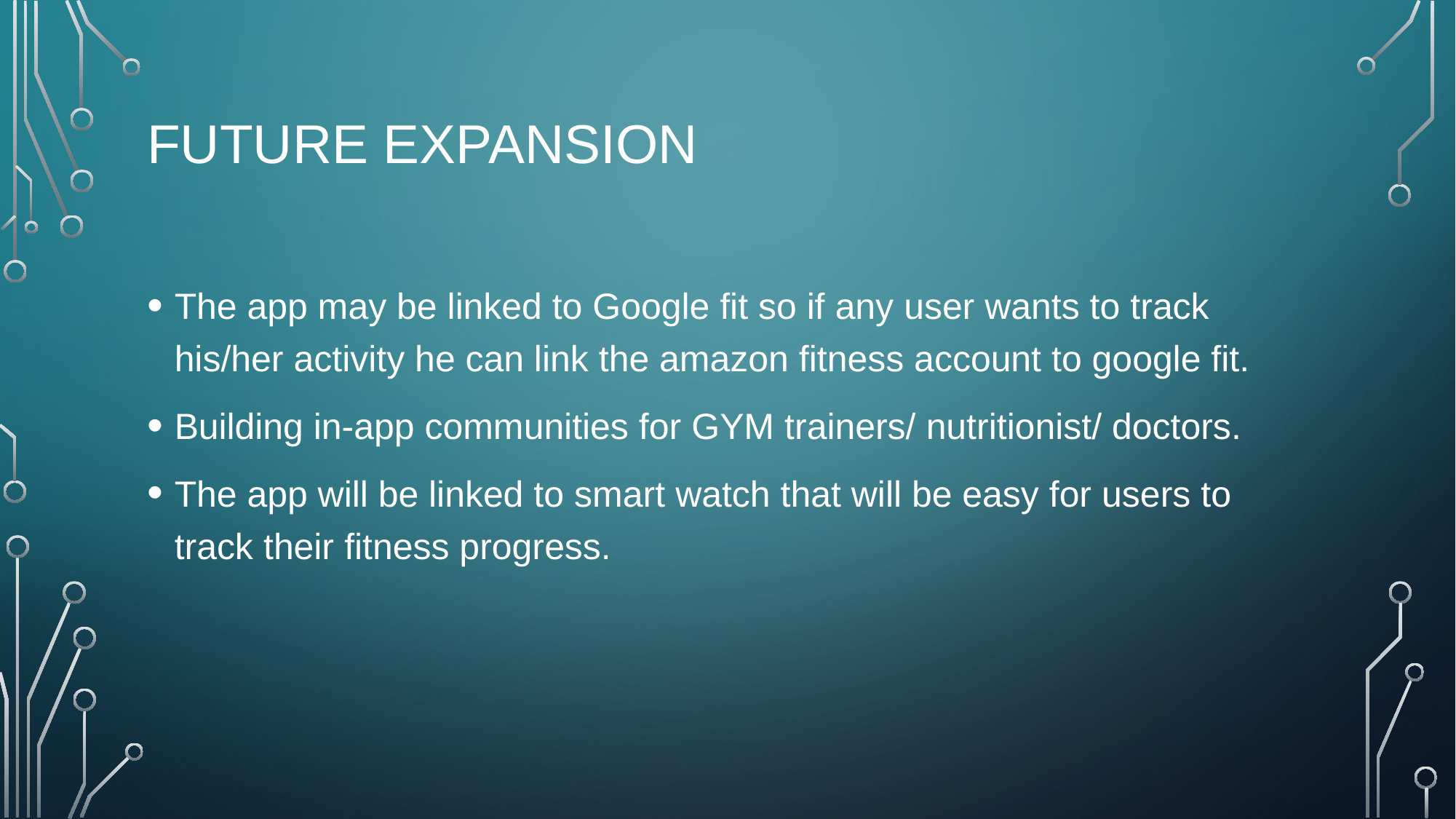

# Future expansion
The app may be linked to Google fit so if any user wants to track his/her activity he can link the amazon fitness account to google fit.
Building in-app communities for GYM trainers/ nutritionist/ doctors.
The app will be linked to smart watch that will be easy for users to track their fitness progress.